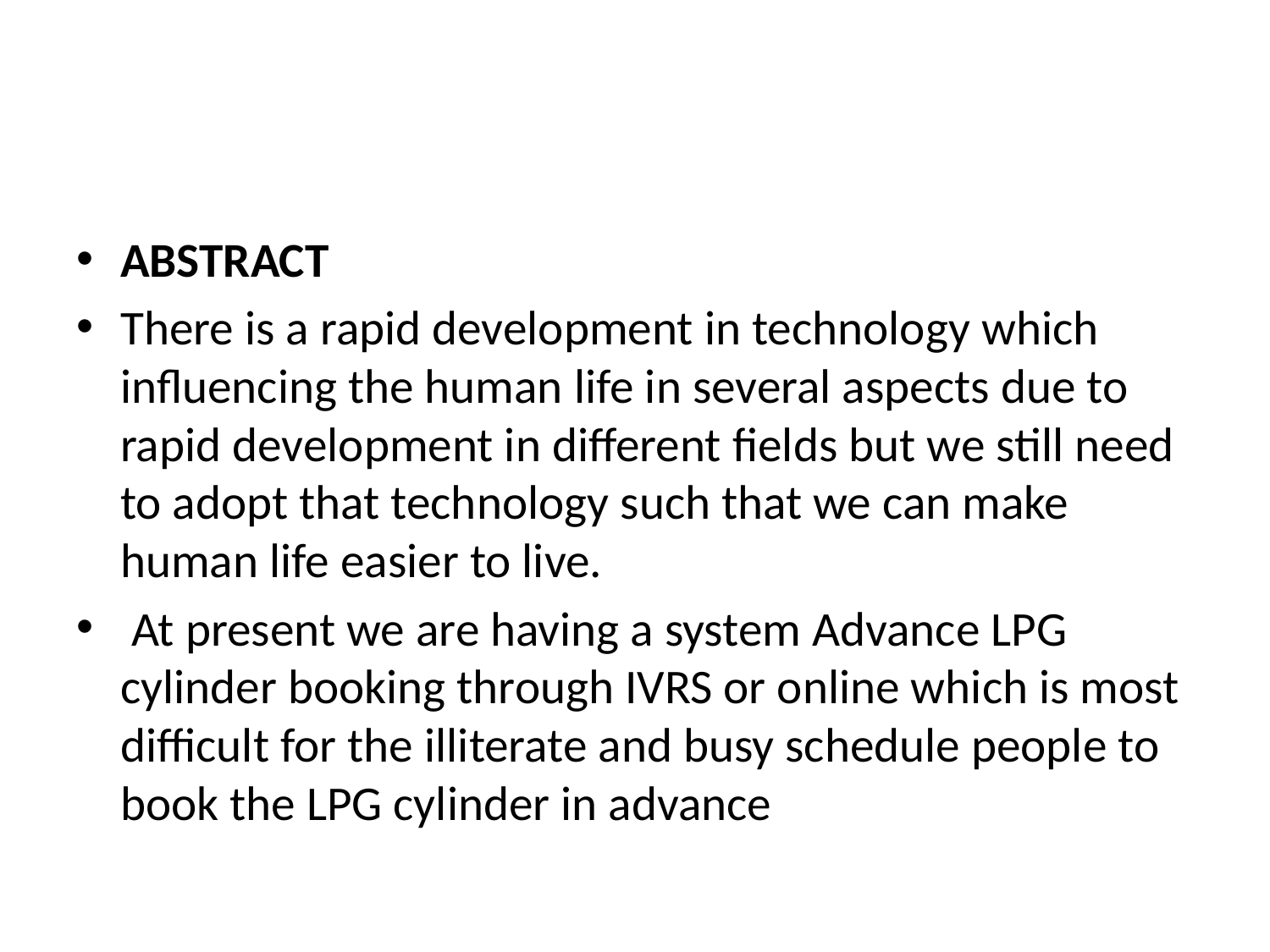

#
ABSTRACT
There is a rapid development in technology which influencing the human life in several aspects due to rapid development in different fields but we still need to adopt that technology such that we can make human life easier to live.
 At present we are having a system Advance LPG cylinder booking through IVRS or online which is most difficult for the illiterate and busy schedule people to book the LPG cylinder in advance